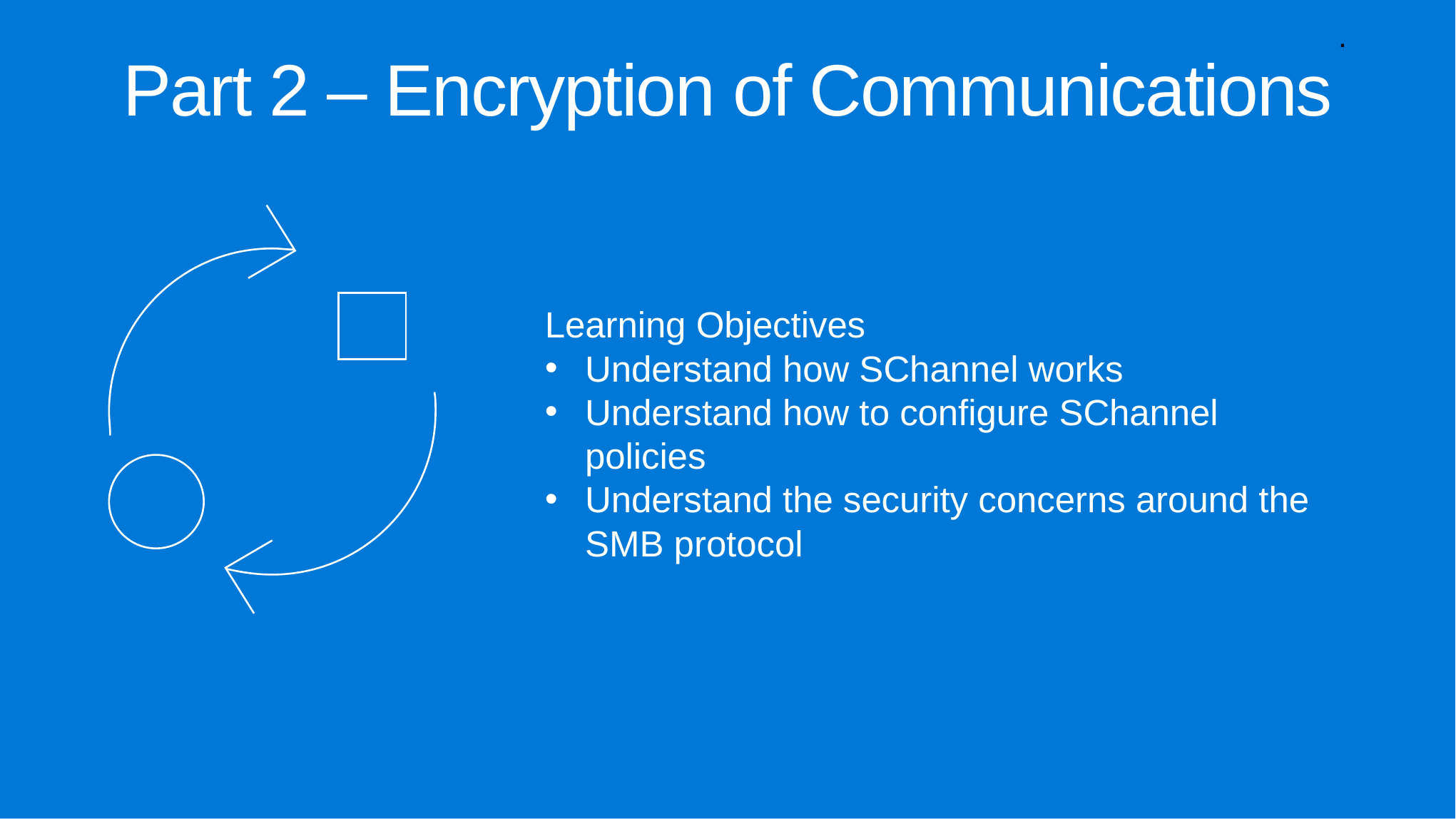

.
Part 2 – Encryption of Communications

Learning Objectives
Understand how SChannel works
Understand how to configure SChannel policies
Understand the security concerns around the SMB protocol